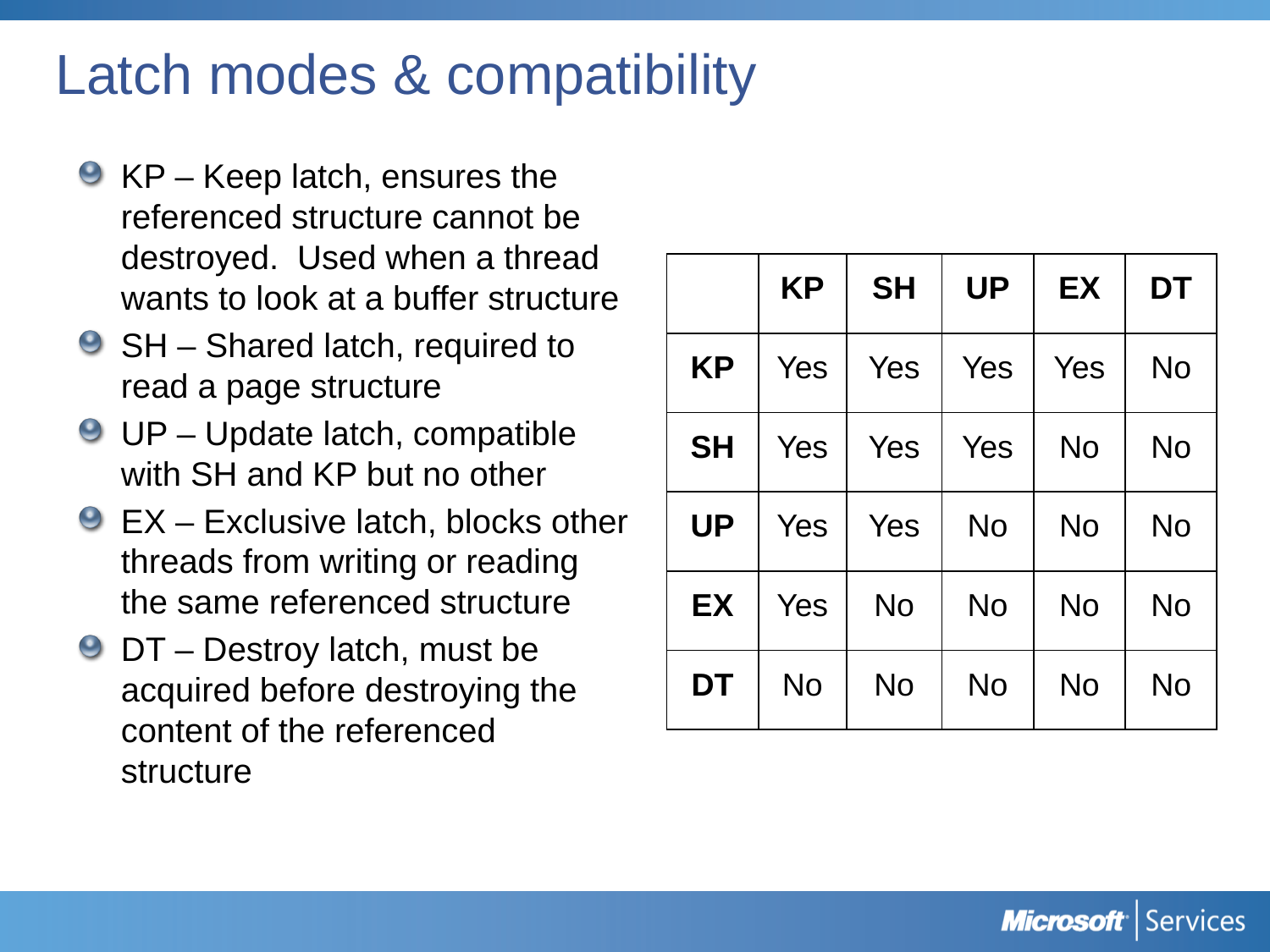

# Latch modes & compatibility
KP – Keep latch, ensures the referenced structure cannot be destroyed.  Used when a thread wants to look at a buffer structure
SH – Shared latch, required to read a page structure
UP – Update latch, compatible with SH and KP but no other
EX – Exclusive latch, blocks other threads from writing or reading the same referenced structure
DT – Destroy latch, must be acquired before destroying the content of the referenced structure

|  | KP | SH | UP | EX | DT |
| --- | --- | --- | --- | --- | --- |
| KP | Yes | Yes | Yes | Yes | No |
| SH | Yes | Yes | Yes | No | No |
| UP | Yes | Yes | No | No | No |
| EX | Yes | No | No | No | No |
| DT | No | No | No | No | No |